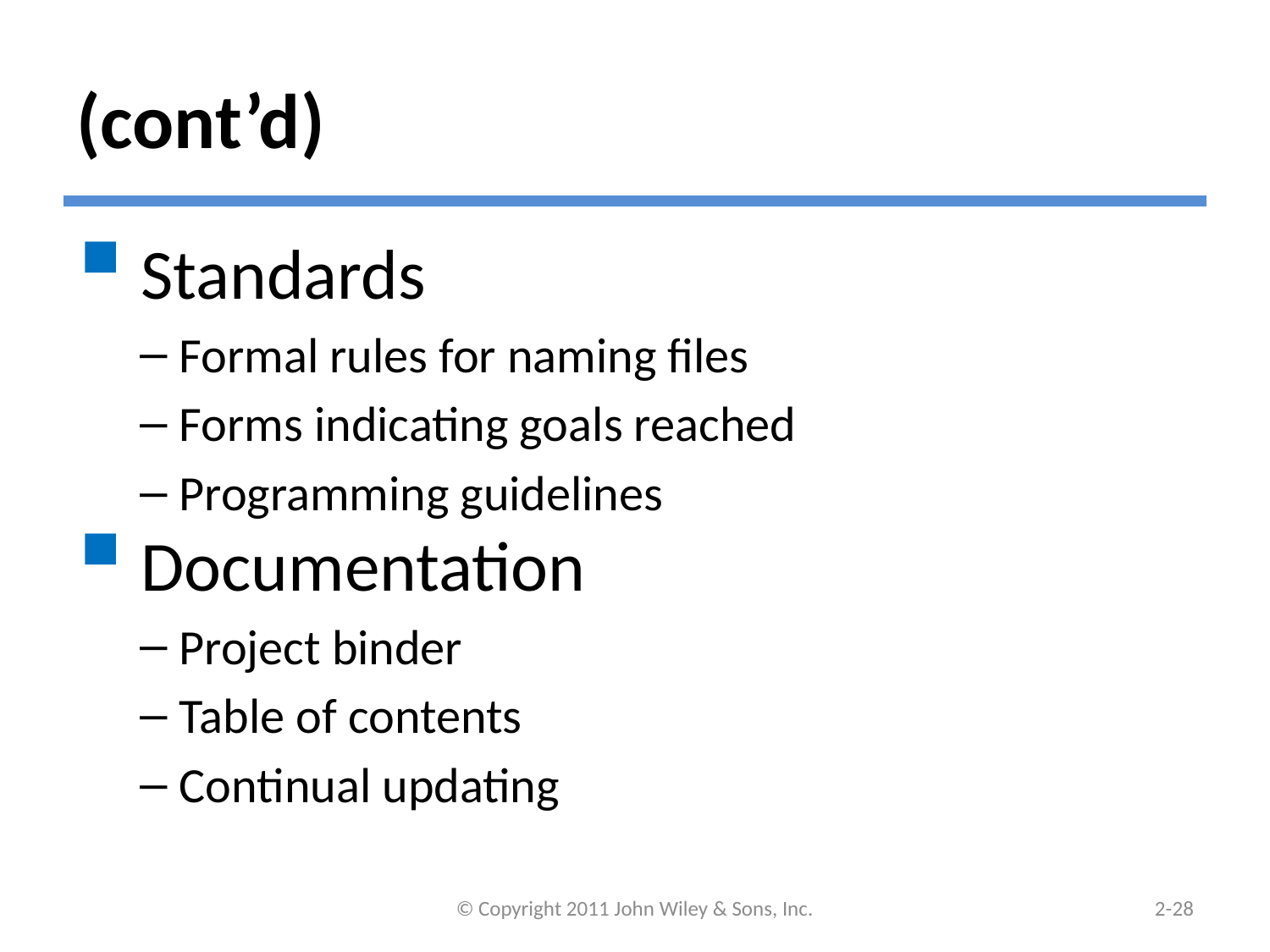

# (cont’d)
 Standards
Formal rules for naming files
Forms indicating goals reached
Programming guidelines
 Documentation
Project binder
Table of contents
Continual updating

© Copyright 2011 John Wiley & Sons, Inc.
2-28